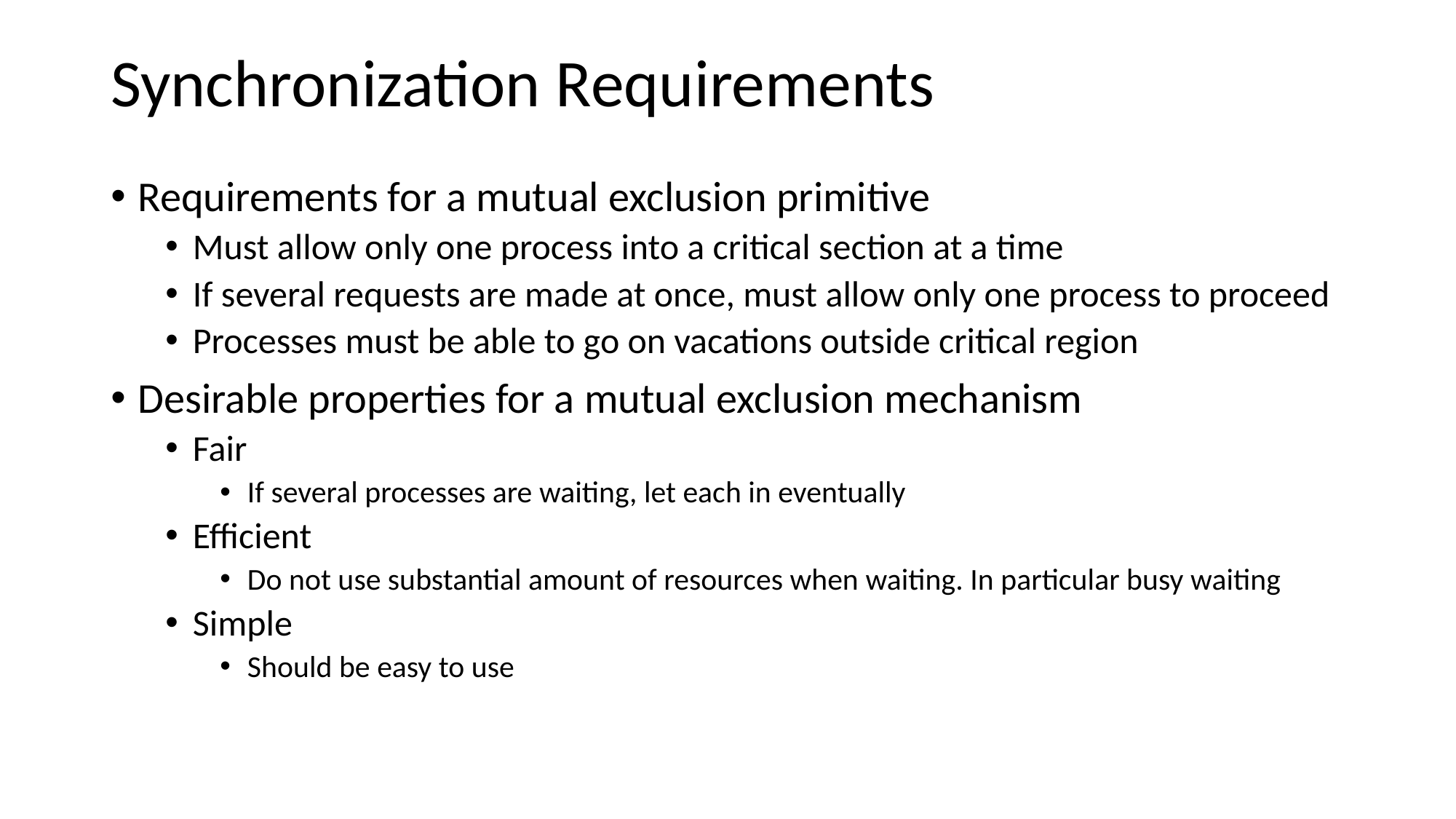

# Synchronization Requirements
Requirements for a mutual exclusion primitive
Must allow only one process into a critical section at a time
If several requests are made at once, must allow only one process to proceed
Processes must be able to go on vacations outside critical region
Desirable properties for a mutual exclusion mechanism
Fair
If several processes are waiting, let each in eventually
Efficient
Do not use substantial amount of resources when waiting. In particular busy waiting
Simple
Should be easy to use